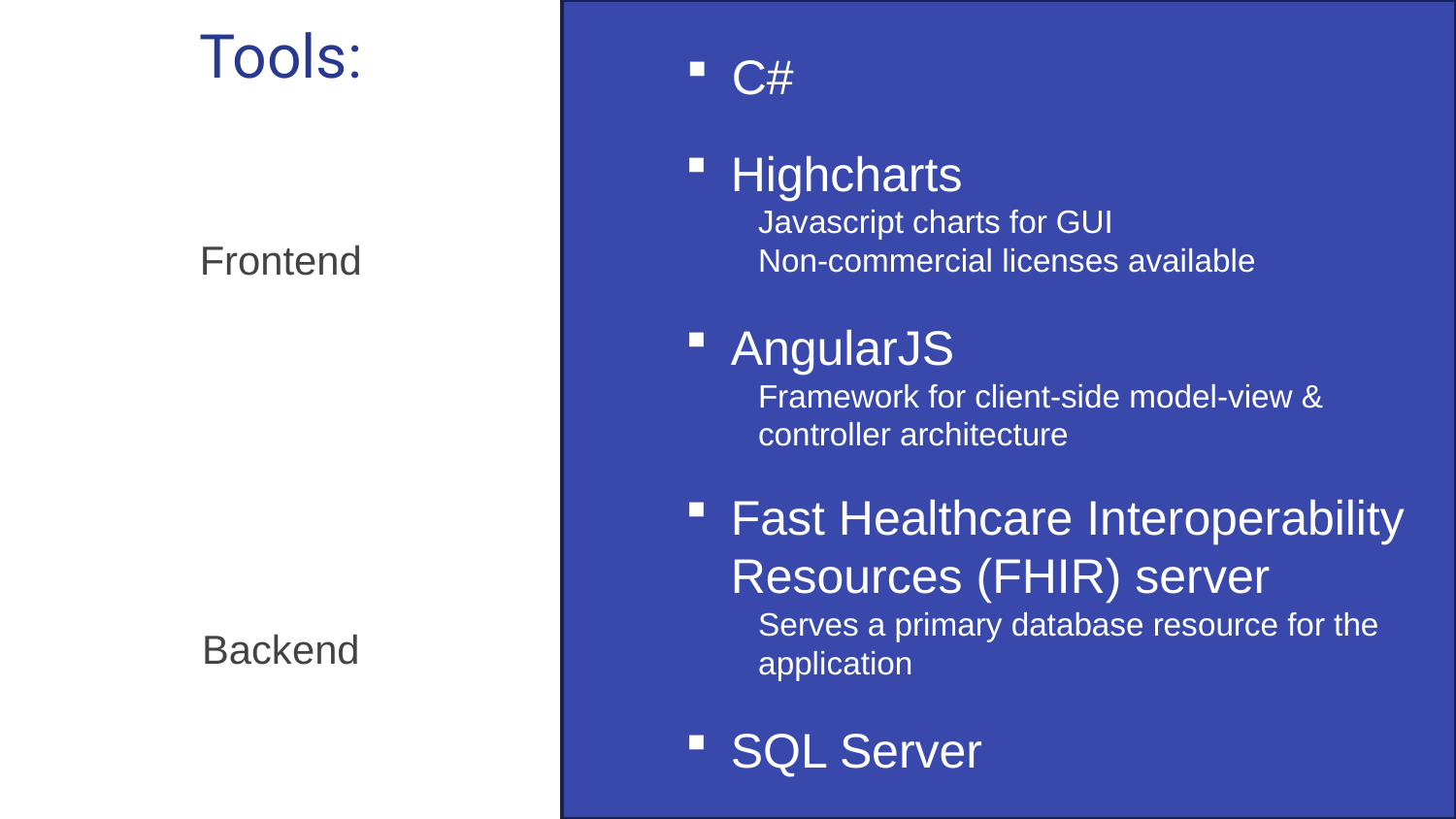

# Tools:

C#

Highcharts
Javascript charts for GUI
Non-commercial licenses available

AngularJS
Framework for client-side model-view & controller architecture

Frontend
Fast Healthcare Interoperability Resources (FHIR) server
Serves a primary database resource for the application

SQL Server

Backend